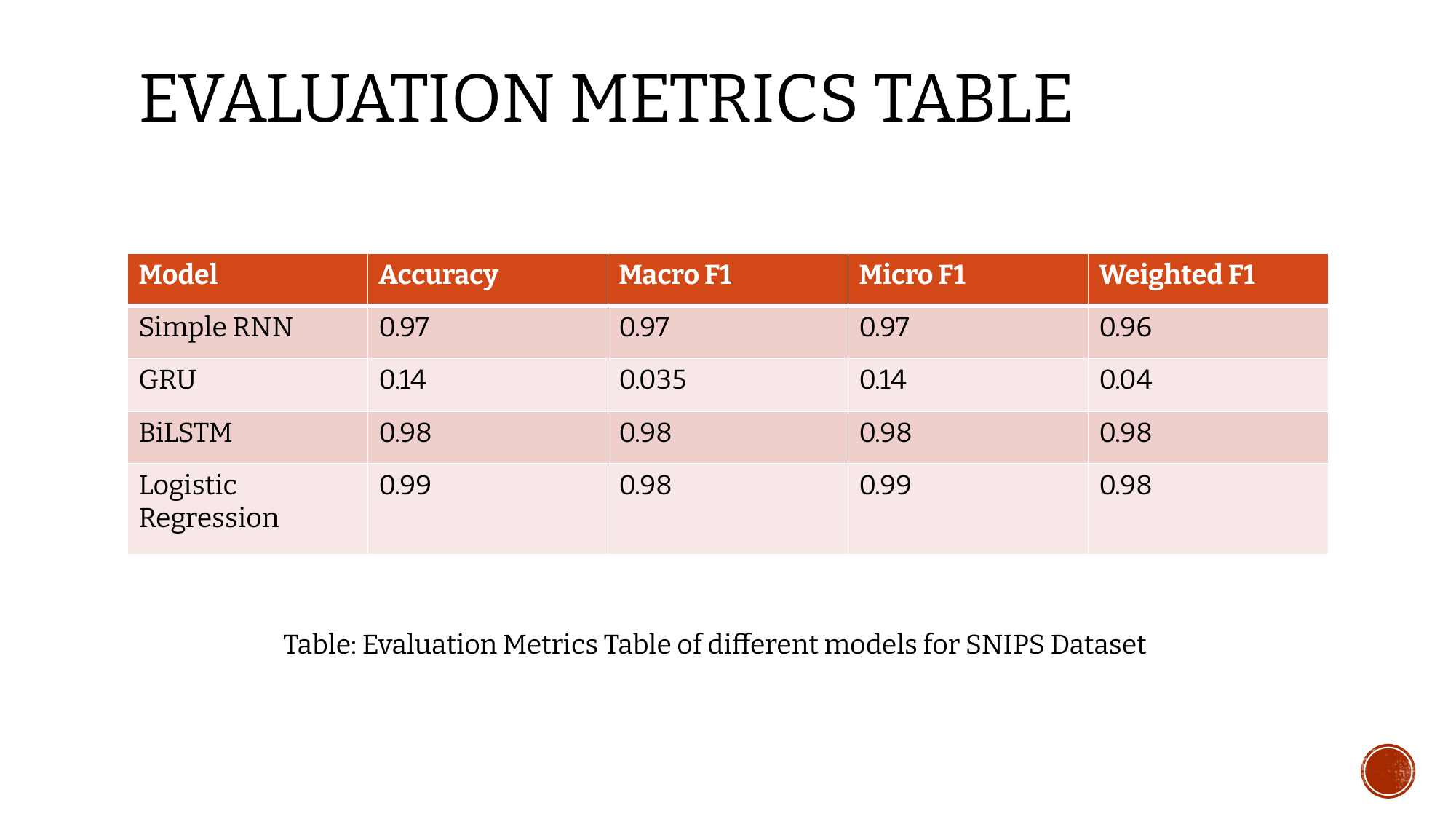

# Evaluation Metrics TAble
| Model | Accuracy | Macro F1 | Micro F1 | Weighted F1 |
| --- | --- | --- | --- | --- |
| Simple RNN | 0.97 | 0.97 | 0.97 | 0.96 |
| GRU | 0.14 | 0.035 | 0.14 | 0.04 |
| BiLSTM | 0.98 | 0.98 | 0.98 | 0.98 |
| Logistic Regression | 0.99 | 0.98 | 0.99 | 0.98 |
Table: Evaluation Metrics Table of different models for SNIPS Dataset